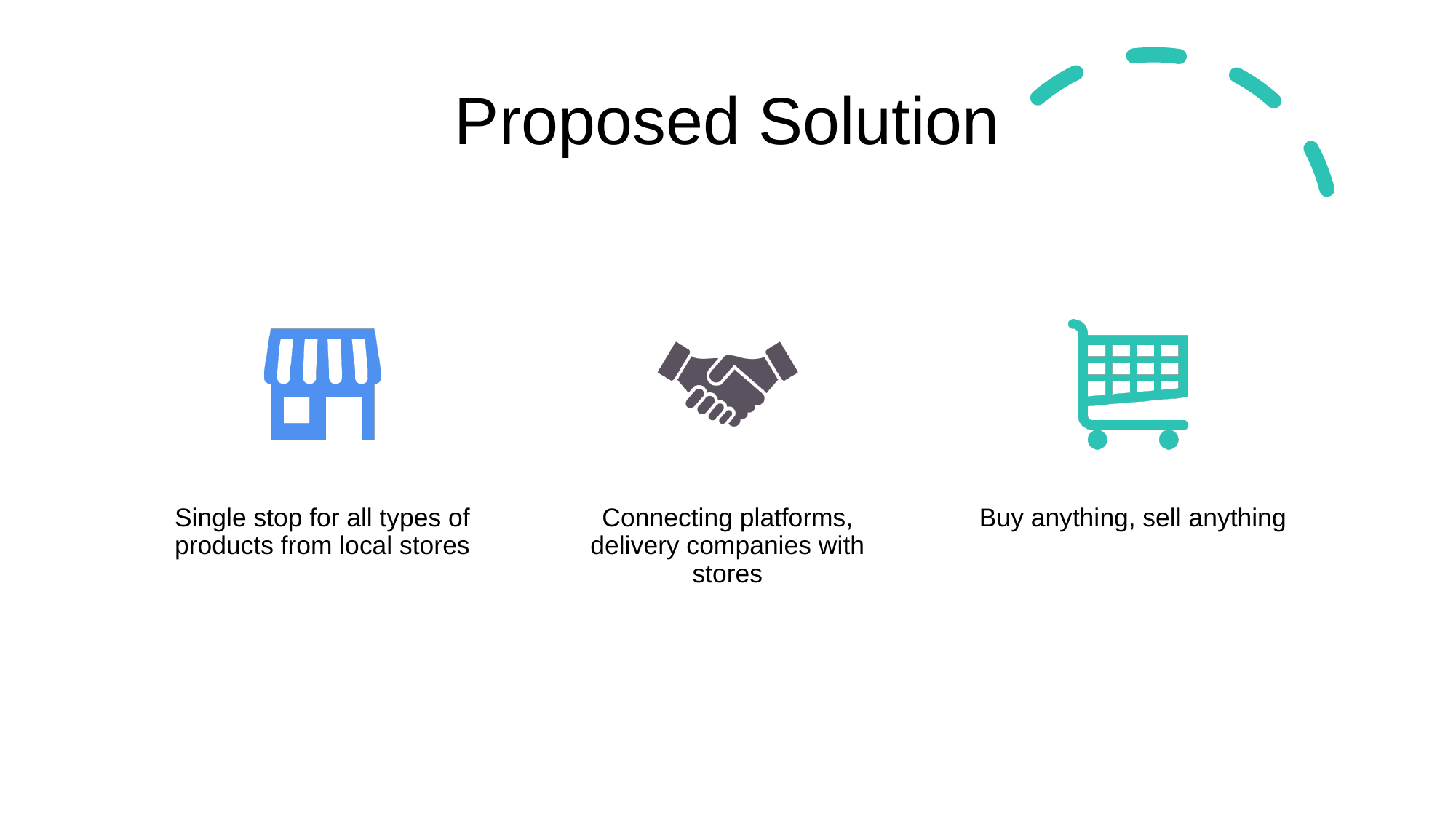

# Proposed Solution

Single stop for all types of products from local stores
Connecting platforms, delivery companies with stores
Buy anything, sell anything